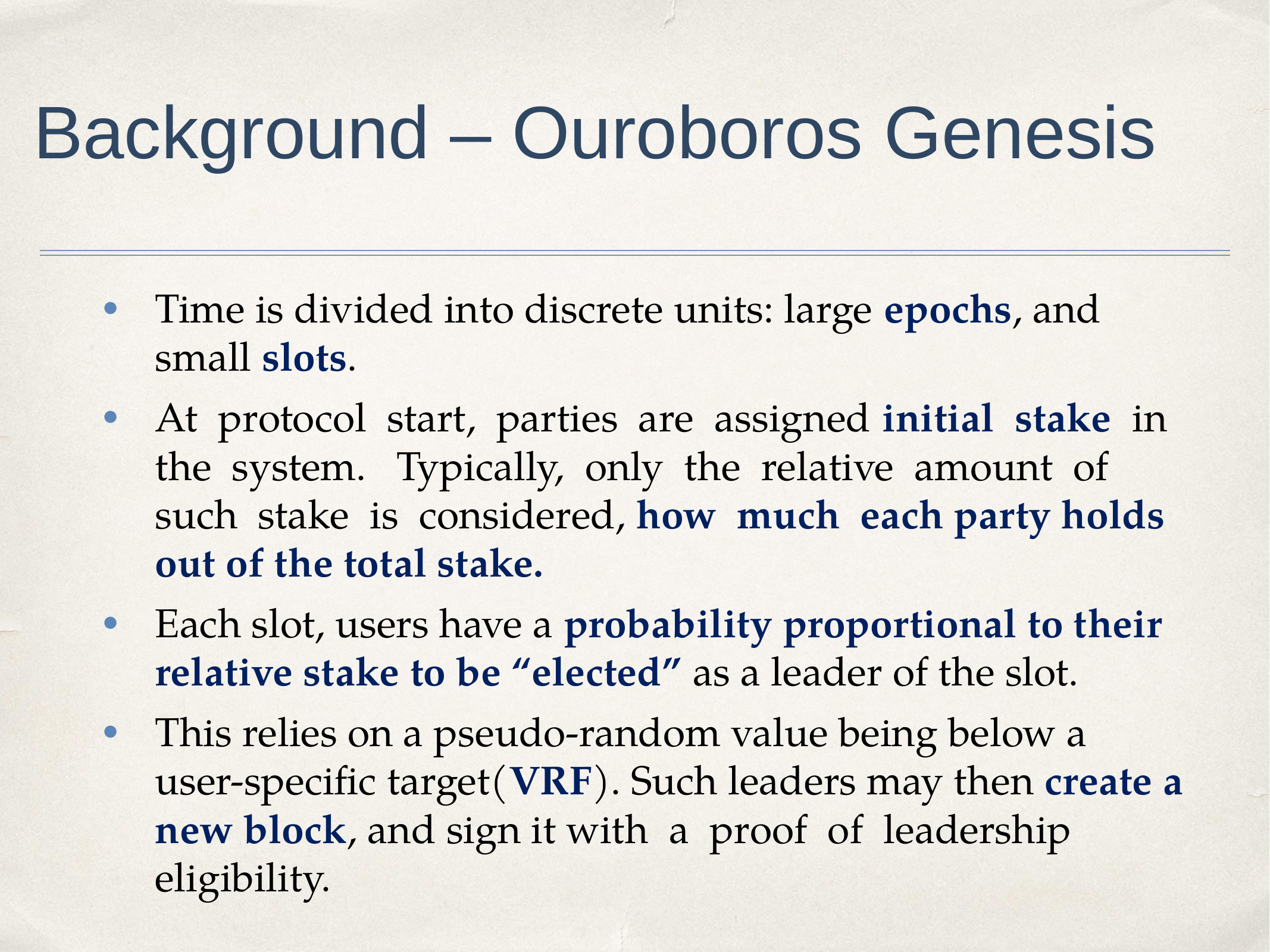

# Background – Ouroboros Genesis

Time is divided into discrete units: large epochs, and small slots.
At  protocol  start,  parties  are  assigned initial  stake  in  the  system.   Typically,  only  the  relative  amount  of  such  stake  is  considered, how  much  each party holds out of the total stake.
Each slot, users have a probability proportional to their relative stake to be “elected” as a leader of the slot.
This relies on a pseudo-random value being below a user-specific target(VRF). Such leaders may then create a new block, and sign it with  a  proof  of  leadership  eligibility.